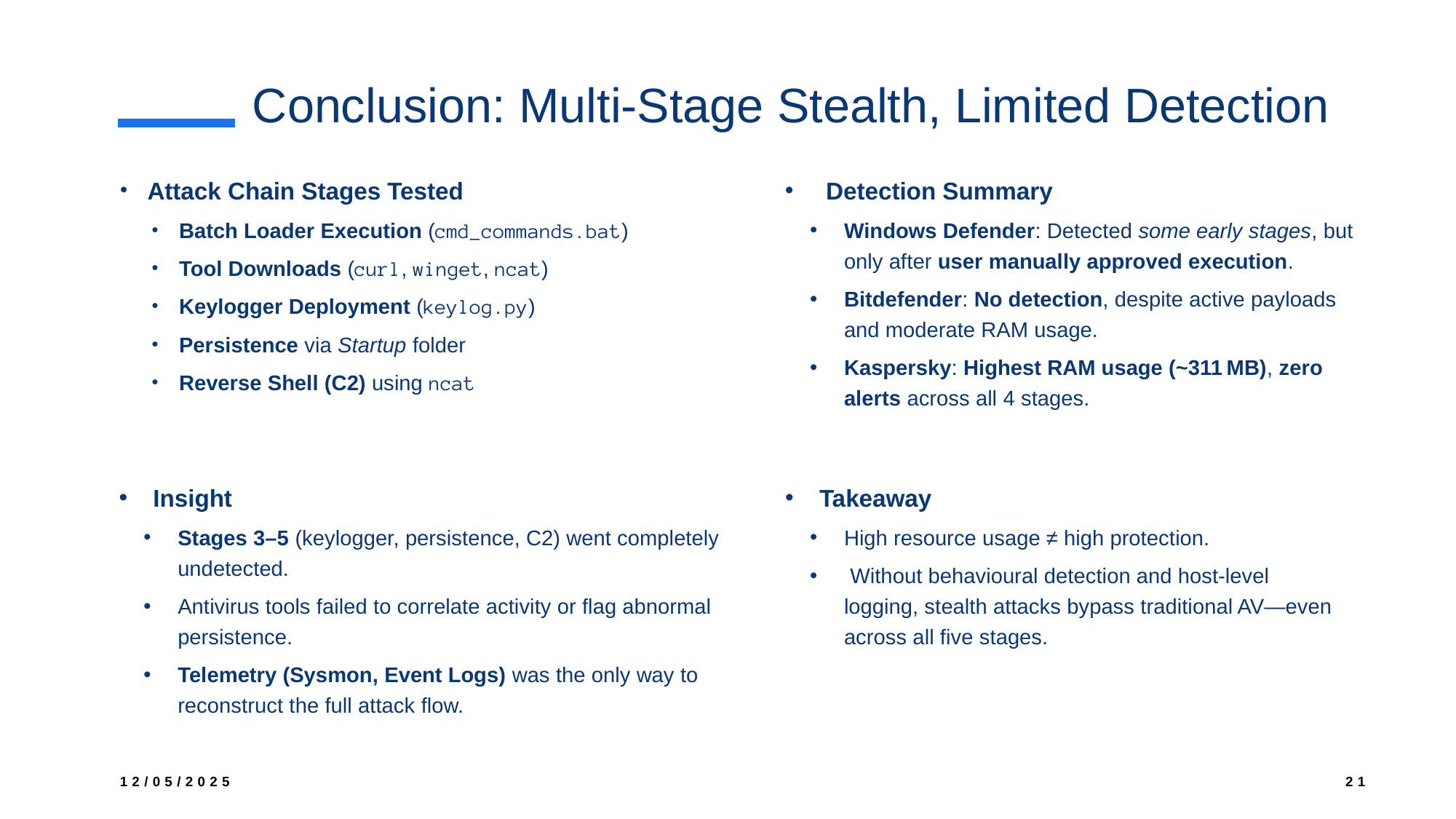

# Conclusion: Multi-Stage Stealth, Limited Detection
Attack Chain Stages Tested
Batch Loader Execution (cmd_commands.bat)
Tool Downloads (curl, winget, ncat)
Keylogger Deployment (keylog.py)
Persistence via Startup folder
Reverse Shell (C2) using ncat

 Detection Summary
Windows Defender: Detected some early stages, but only after user manually approved execution.
Bitdefender: No detection, despite active payloads and moderate RAM usage.
Kaspersky: Highest RAM usage (~311 MB), zero alerts across all 4 stages.
Insight
Stages 3–5 (keylogger, persistence, C2) went completely undetected.
Antivirus tools failed to correlate activity or flag abnormal persistence.
Telemetry (Sysmon, Event Logs) was the only way to reconstruct the full attack flow.

Takeaway
High resource usage ≠ high protection.
 Without behavioural detection and host-level logging, stealth attacks bypass traditional AV—even across all five stages.

12/05/2025
21